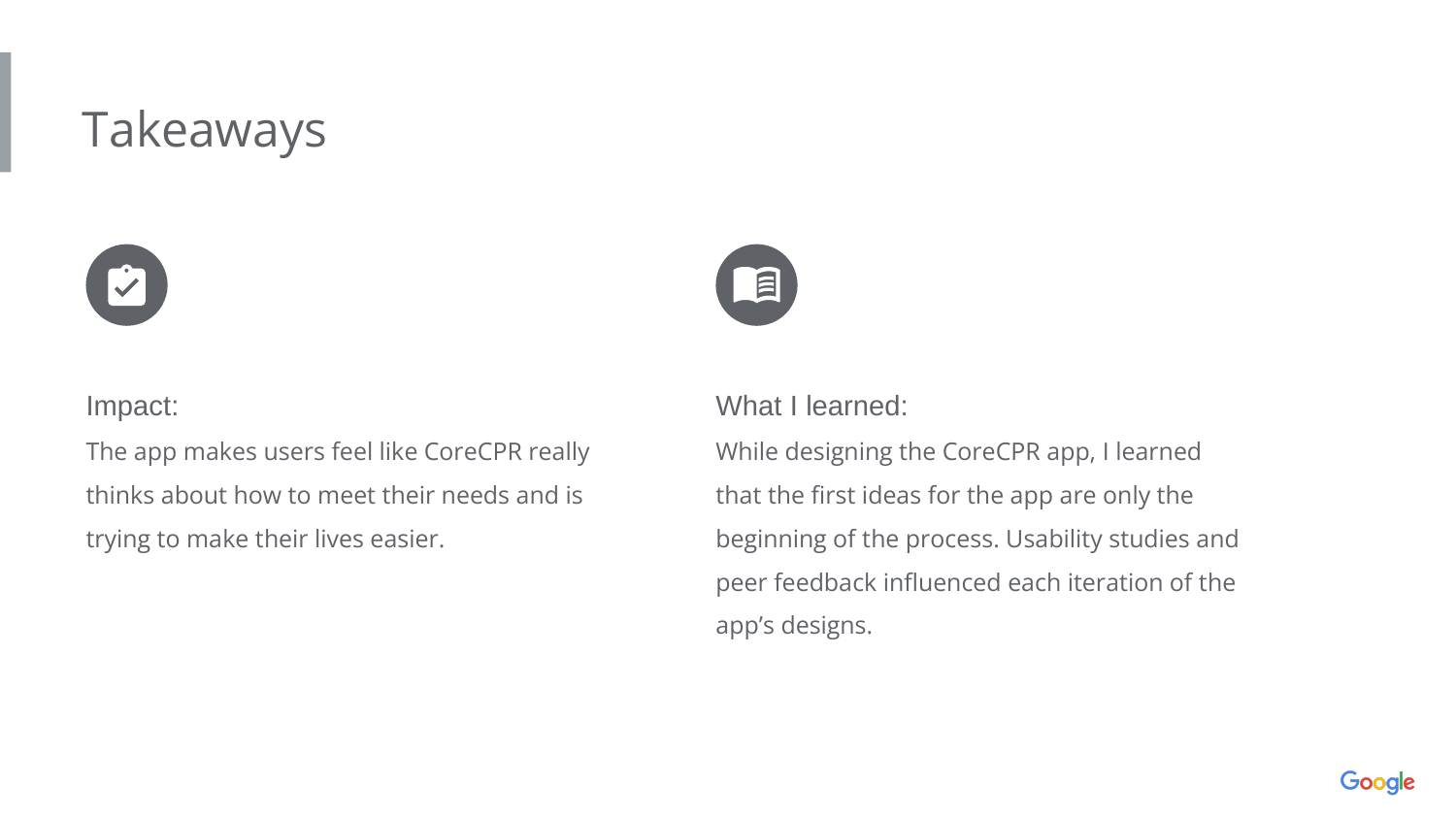

Takeaways

Impact:
The app makes users feel like CoreCPR really thinks about how to meet their needs and is trying to make their lives easier.

What I learned:
While designing the CoreCPR app, I learned that the first ideas for the app are only the beginning of the process. Usability studies and peer feedback influenced each iteration of the app’s designs.